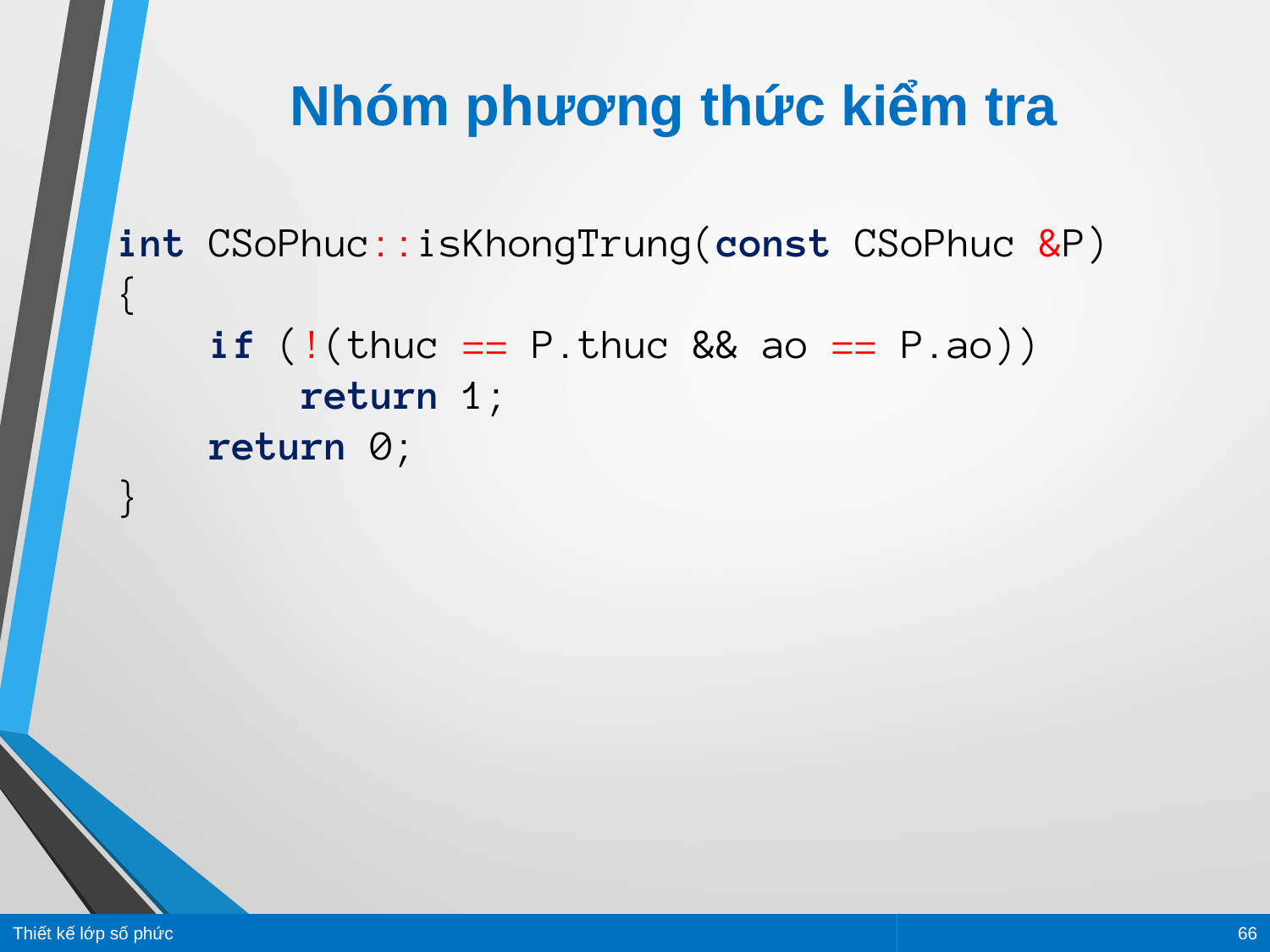

Nhóm phương thức kiểm tra
int CSoPhuc::isKhongTrung(const CSoPhuc &P)
{
    if (!(thuc == P.thuc && ao == P.ao))
        return 1;
    return 0;
}
Thiết kế lớp số phức
66